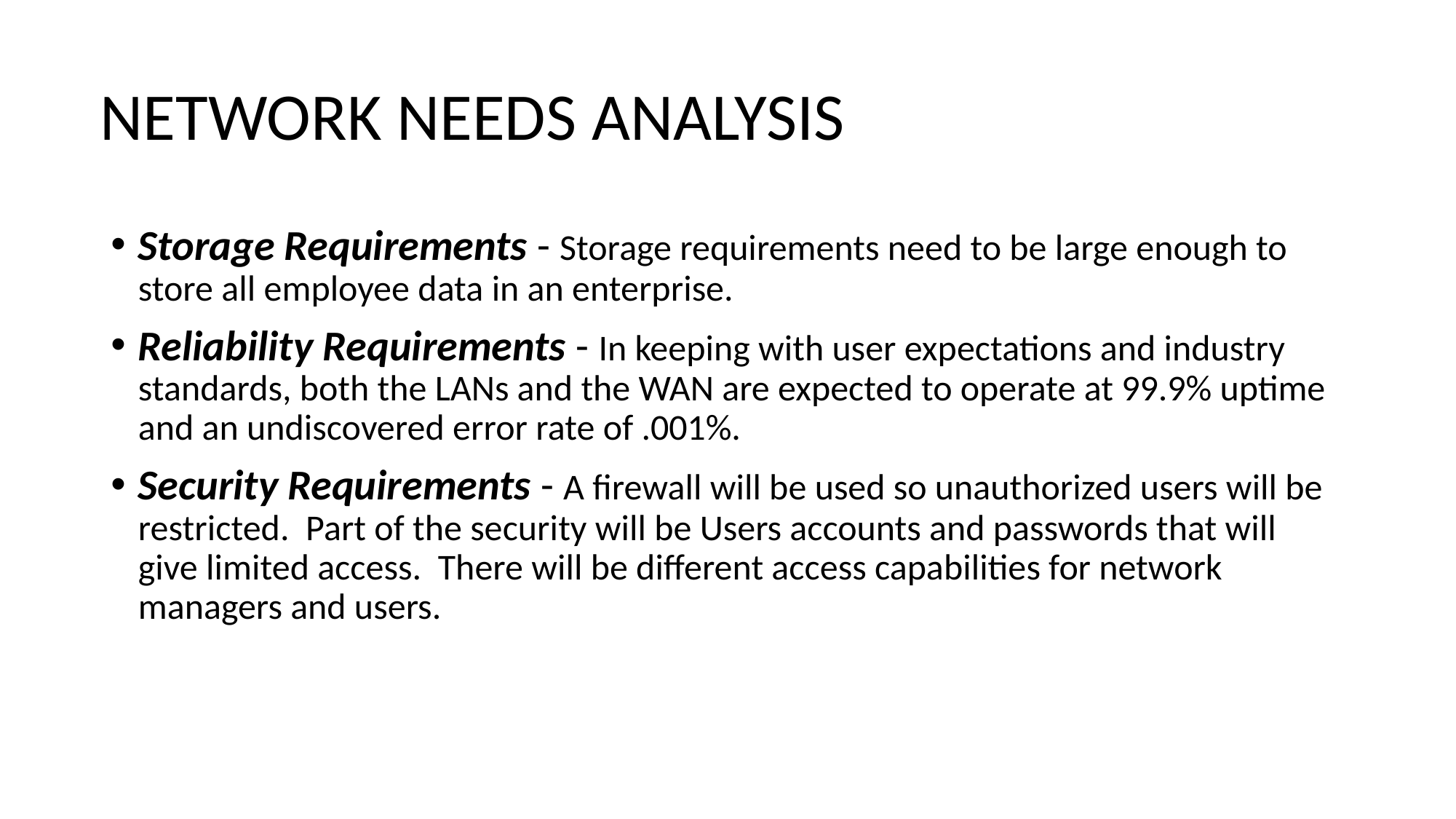

# NETWORK NEEDS ANALYSIS

Storage Requirements - Storage requirements need to be large enough to store all employee data in an enterprise.
Reliability Requirements - In keeping with user expectations and industry standards, both the LANs and the WAN are expected to operate at 99.9% uptime and an undiscovered error rate of .001%.
Security Requirements - A firewall will be used so unauthorized users will be restricted.  Part of the security will be Users accounts and passwords that will give limited access.  There will be different access capabilities for network managers and users.